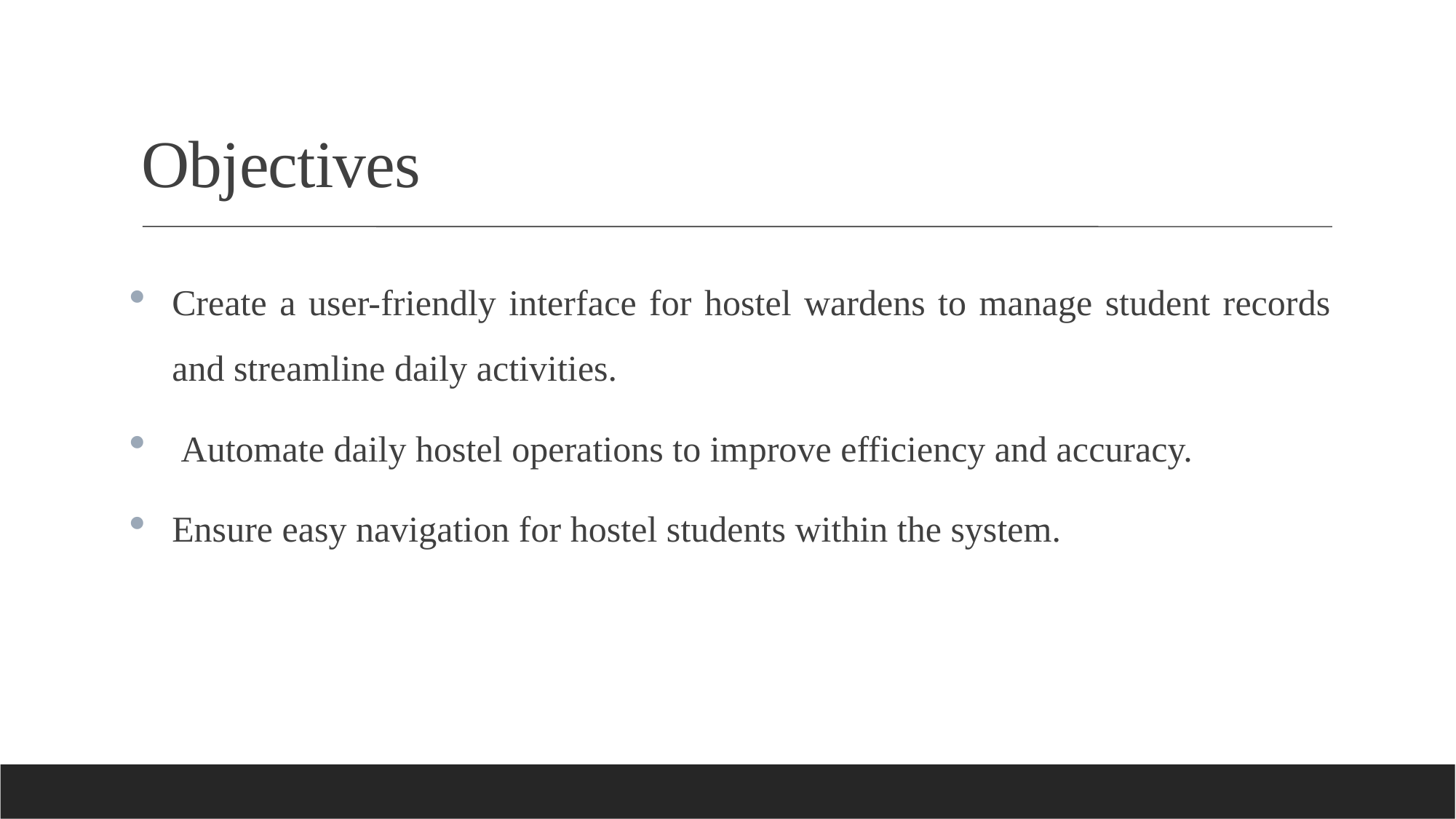

# Objectives
Create a user-friendly interface for hostel wardens to manage student records and streamline daily activities.
 Automate daily hostel operations to improve efficiency and accuracy.
Ensure easy navigation for hostel students within the system.